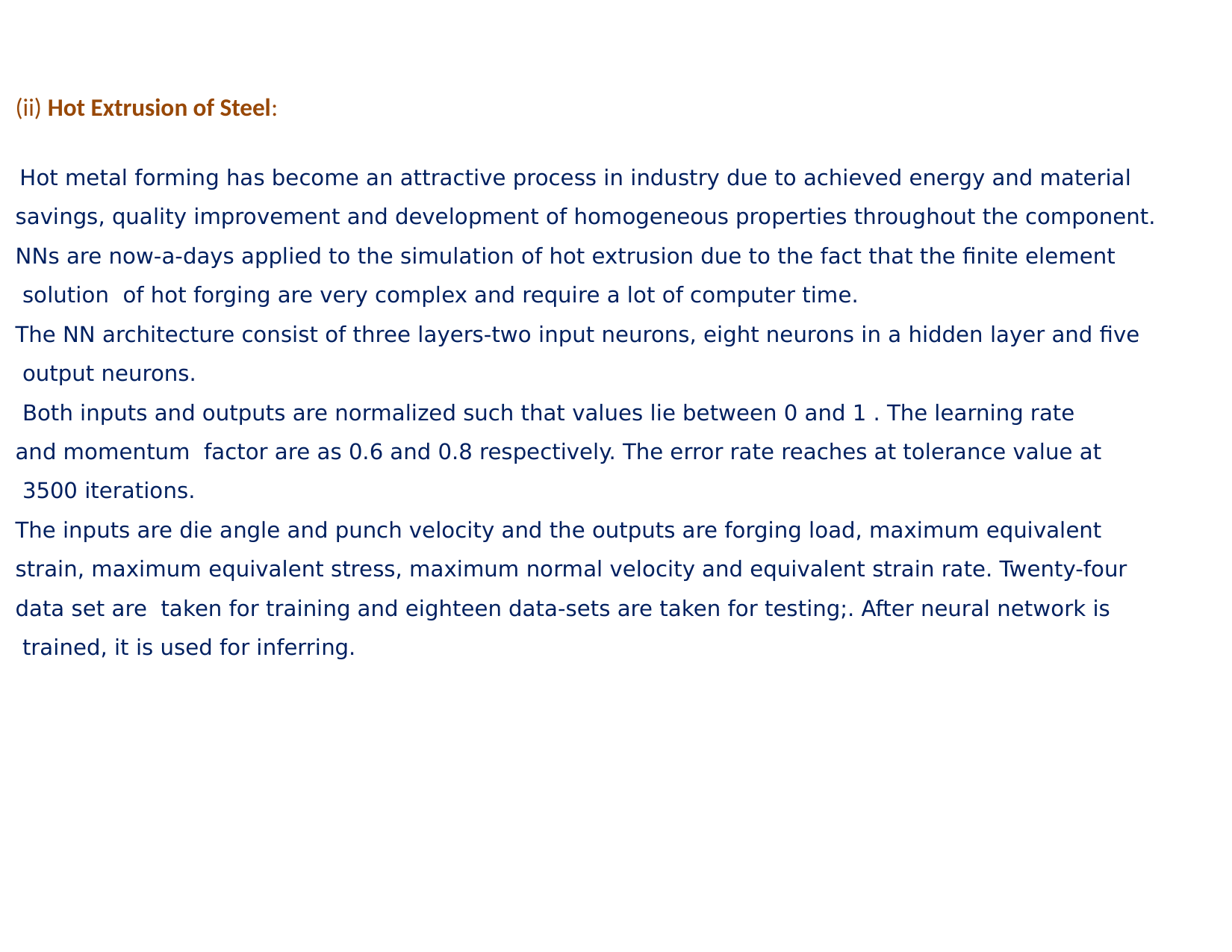

(ii) Hot Extrusion of Steel:

 Hot metal forming has become an attractive process in industry due to achieved energy and material
savings, quality improvement and development of homogeneous properties throughout the component.
NNs are now-a-days applied to the simulation of hot extrusion due to the fact that the finite element
 solution  of hot forging are very complex and require a lot of computer time.
The NN architecture consist of three layers-two input neurons, eight neurons in a hidden layer and five
 output neurons.
 Both inputs and outputs are normalized such that values lie between 0 and 1 . The learning rate
and momentum  factor are as 0.6 and 0.8 respectively. The error rate reaches at tolerance value at
 3500 iterations.
The inputs are die angle and punch velocity and the outputs are forging load, maximum equivalent
strain, maximum equivalent stress, maximum normal velocity and equivalent strain rate. Twenty-four
data set are  taken for training and eighteen data-sets are taken for testing;. After neural network is
 trained, it is used for inferring.